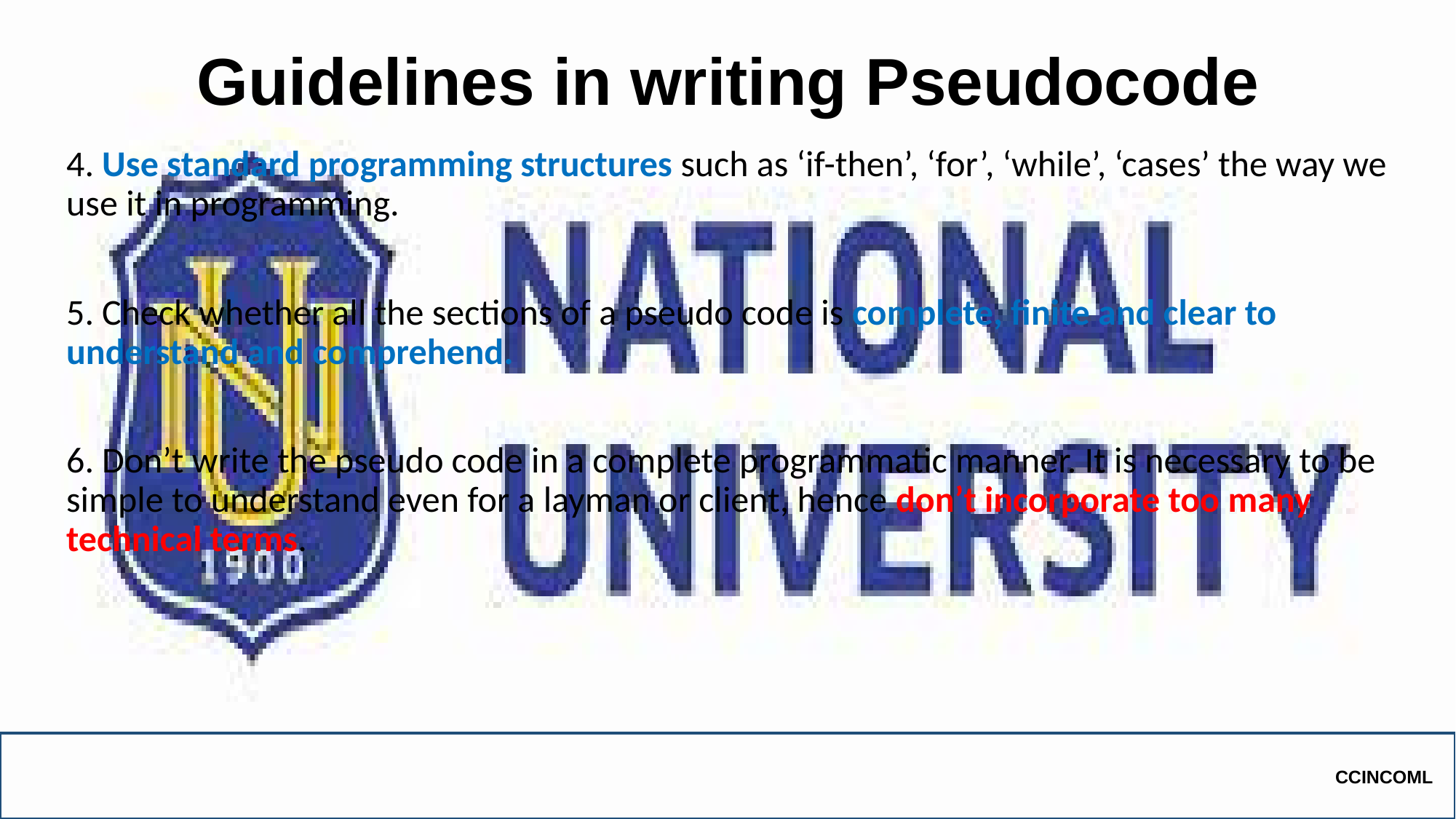

# Guidelines in writing Pseudocode
 Use standard programming structures such as ‘if-then’, ‘for’, ‘while’, ‘cases’ the way we use it in programming.

 Check whether all the sections of a pseudo code is complete, finite and clear to understand and comprehend.

 Don’t write the pseudo code in a complete programmatic manner. It is necessary to be simple to understand even for a layman or client, hence don’t incorporate too many technical terms.
CCINCOML